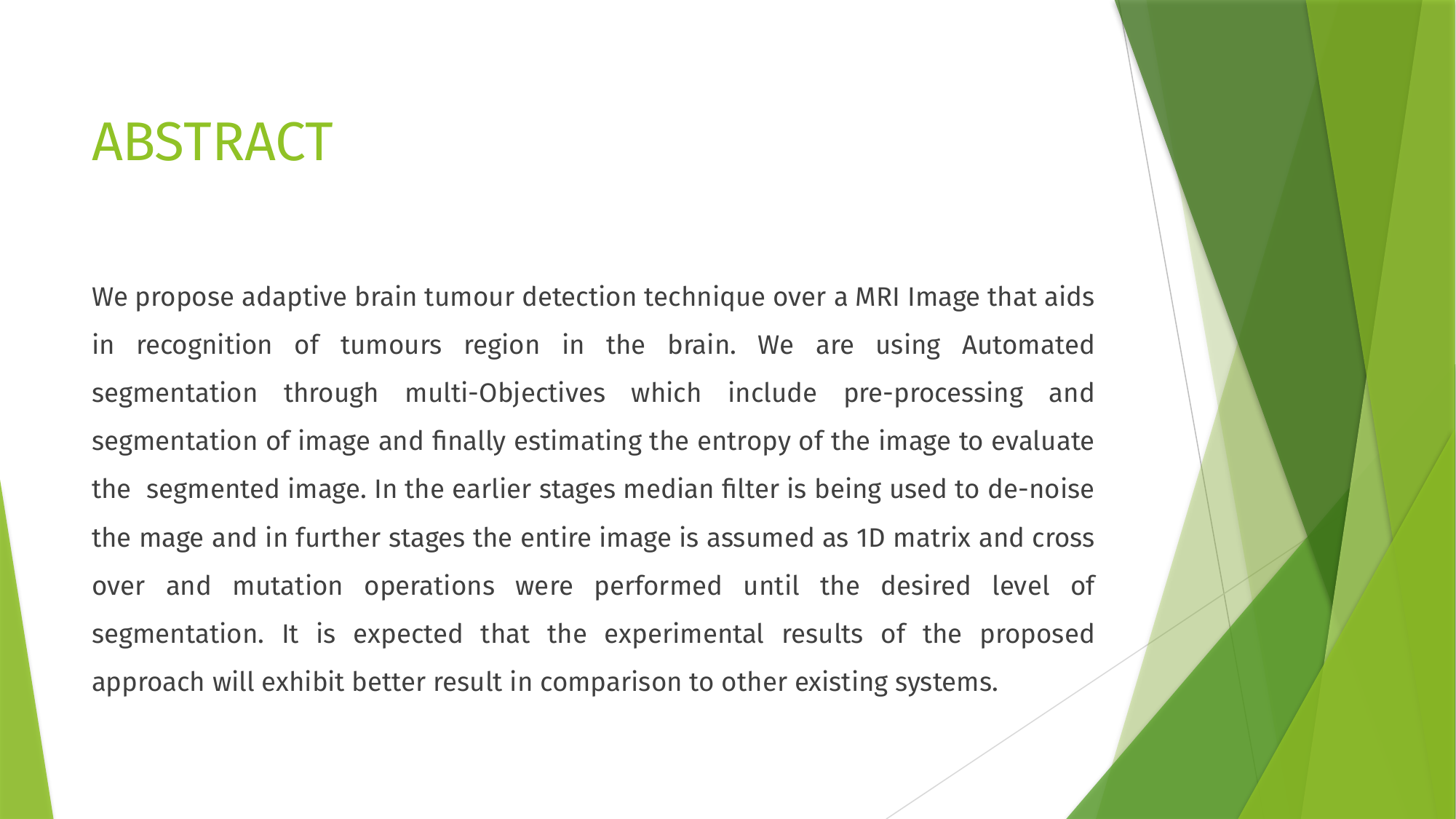

# ABSTRACT
We propose adaptive brain tumour detection technique over a MRI Image that aids in recognition of tumours region in the brain. We are using Automated segmentation through multi-Objectives which include pre-processing and segmentation of image and finally estimating the entropy of the image to evaluate the  segmented image. In the earlier stages median filter is being used to de-noise the mage and in further stages the entire image is assumed as 1D matrix and cross over and mutation operations were performed until the desired level of segmentation. It is expected that the experimental results of the proposed approach will exhibit better result in comparison to other existing systems.